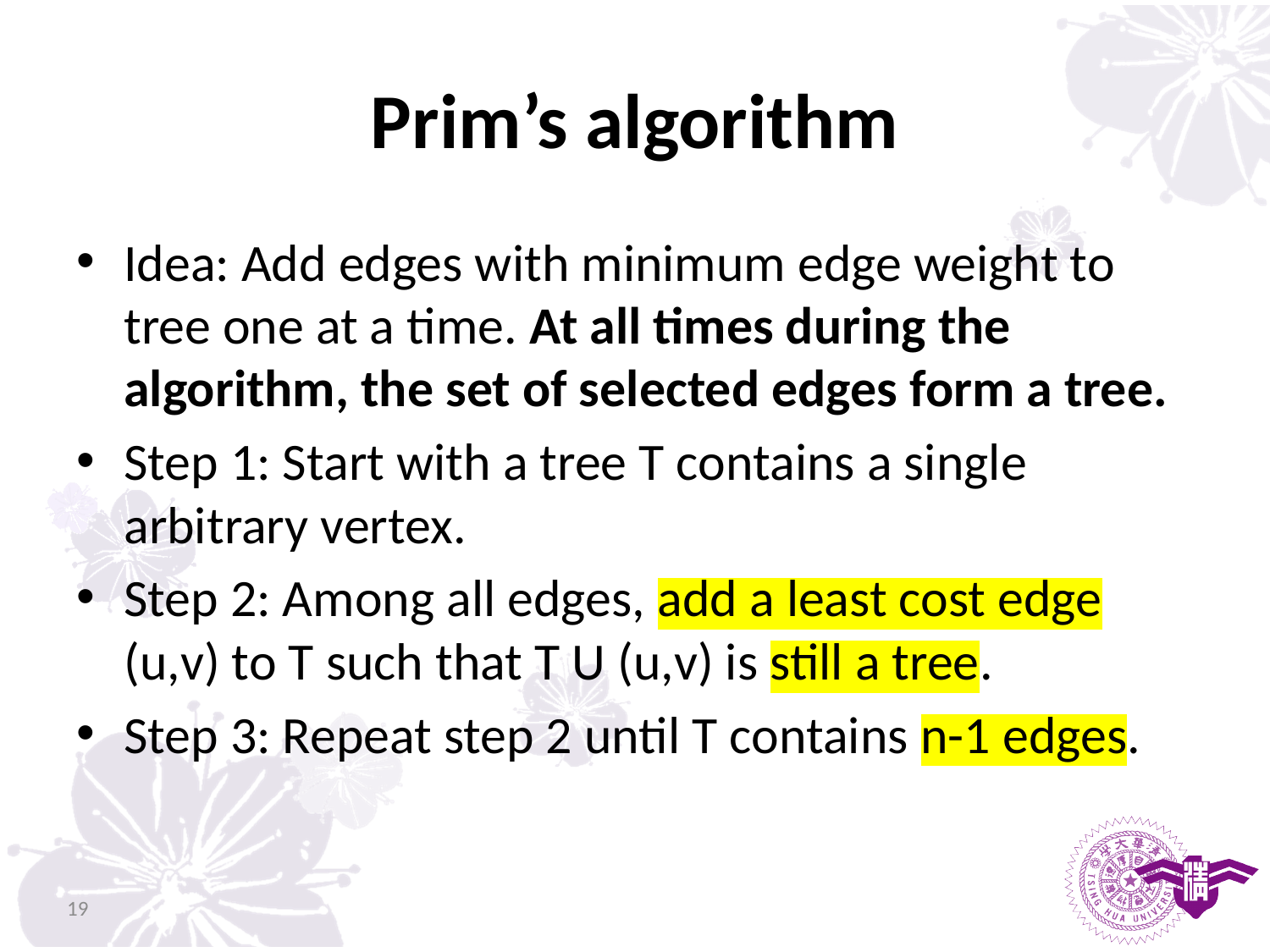

# Prim’s algorithm
Idea: Add edges with minimum edge weight to tree one at a time. At all times during the algorithm, the set of selected edges form a tree.
Step 1: Start with a tree T contains a single arbitrary vertex.
Step 2: Among all edges, add a least cost edge (u,v) to T such that T U (u,v) is still a tree.
Step 3: Repeat step 2 until T contains n-1 edges.
19